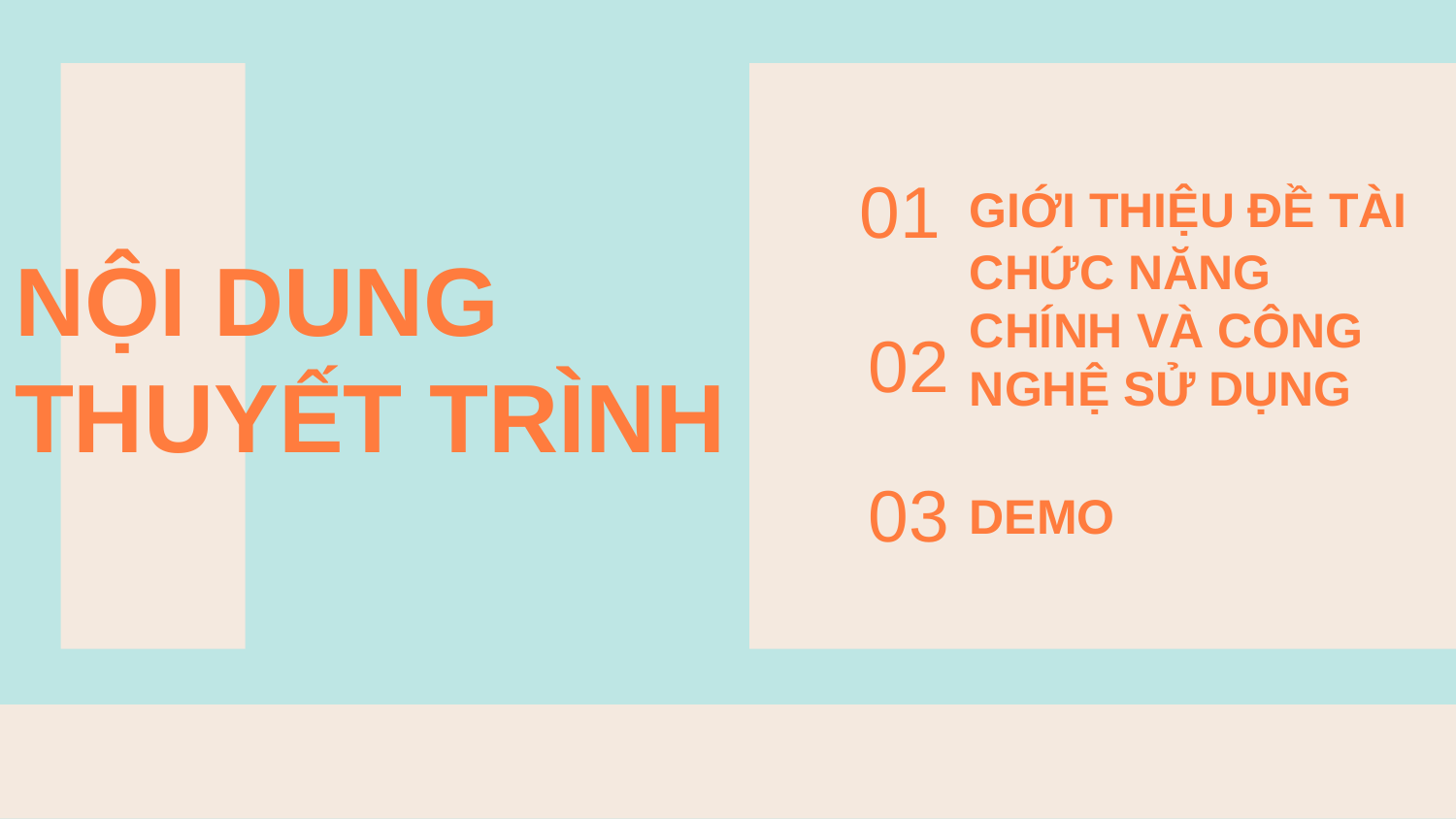

# GIỚI THIỆU ĐỀ TÀI
01
NỘI DUNG THUYẾT TRÌNH
CHỨC NĂNG CHÍNH VÀ CÔNG NGHỆ SỬ DỤNG
02
DEMO
03